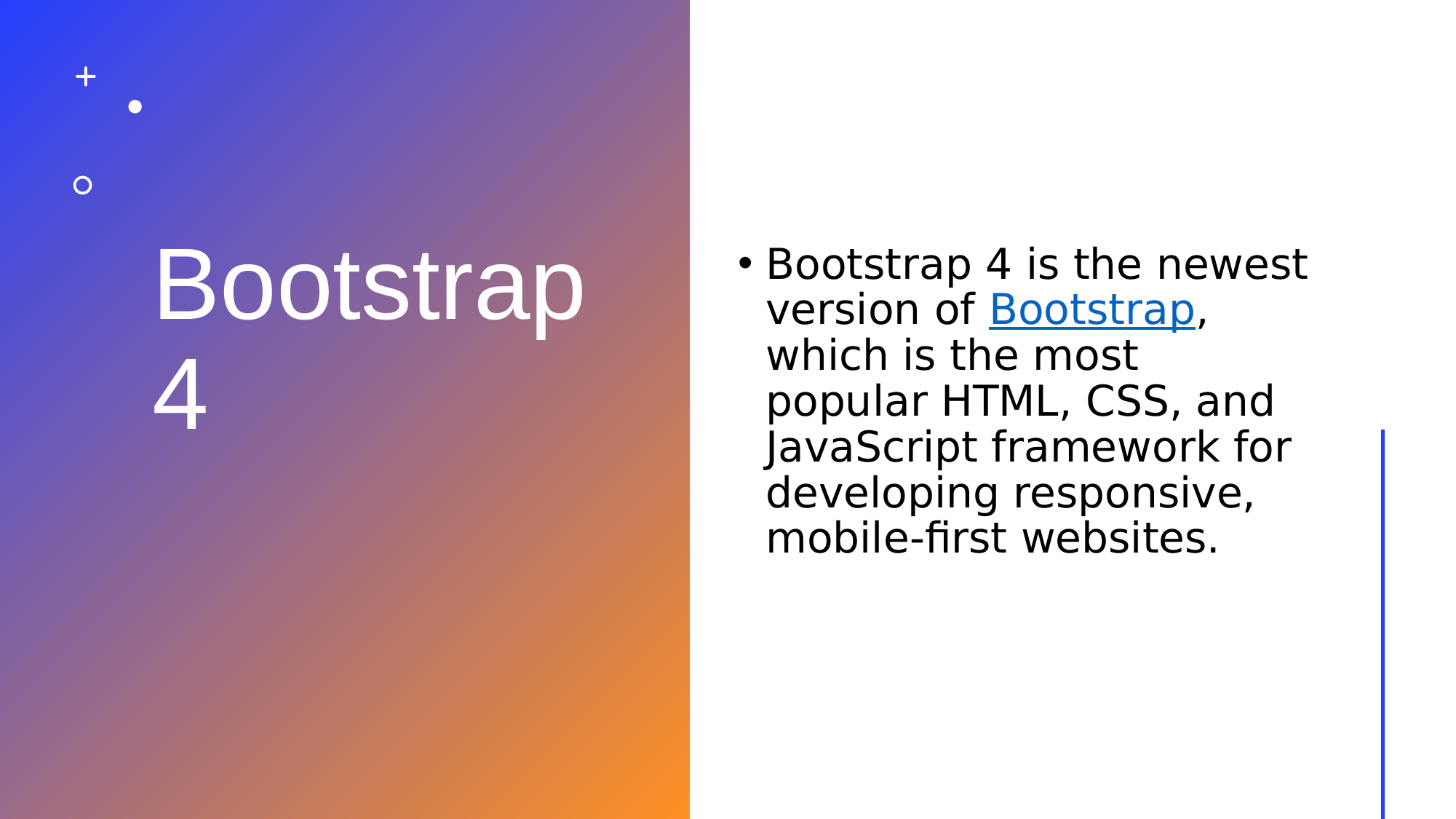

# Bootstrap 4
Bootstrap 4 is the newest version of Bootstrap, which is the most popular HTML, CSS, and JavaScript framework for developing responsive, mobile-first websites.